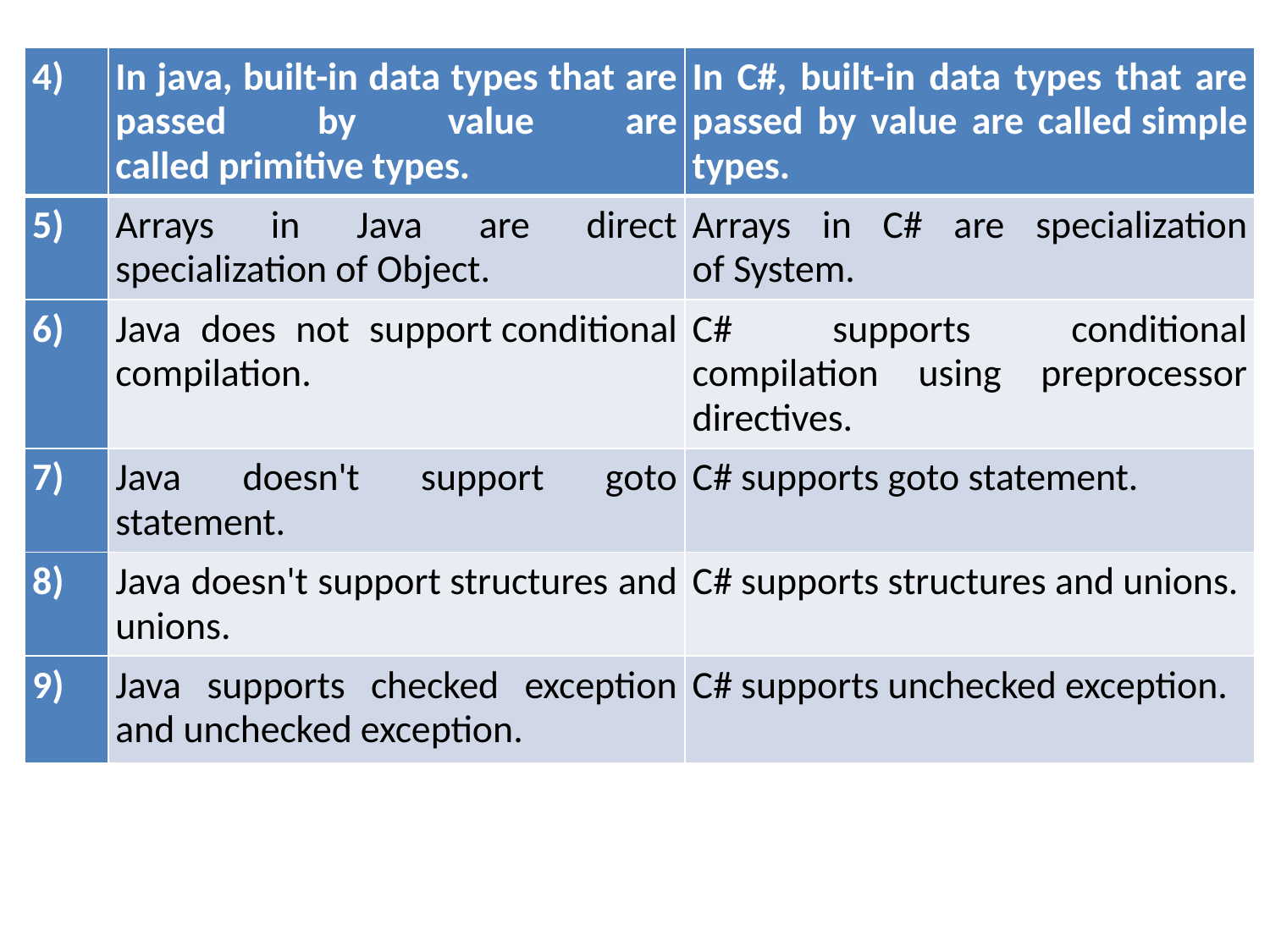

| 4) | In java, built-in data types that are passed by value are called primitive types. | In C#, built-in data types that are passed by value are called simple types. |
| --- | --- | --- |
| 5) | Arrays in Java are direct specialization of Object. | Arrays in C# are specialization of System. |
| 6) | Java does not support conditional compilation. | C# supports conditional compilation using preprocessor directives. |
| 7) | Java doesn't support goto statement. | C# supports goto statement. |
| 8) | Java doesn't support structures and unions. | C# supports structures and unions. |
| 9) | Java supports checked exception and unchecked exception. | C# supports unchecked exception. |